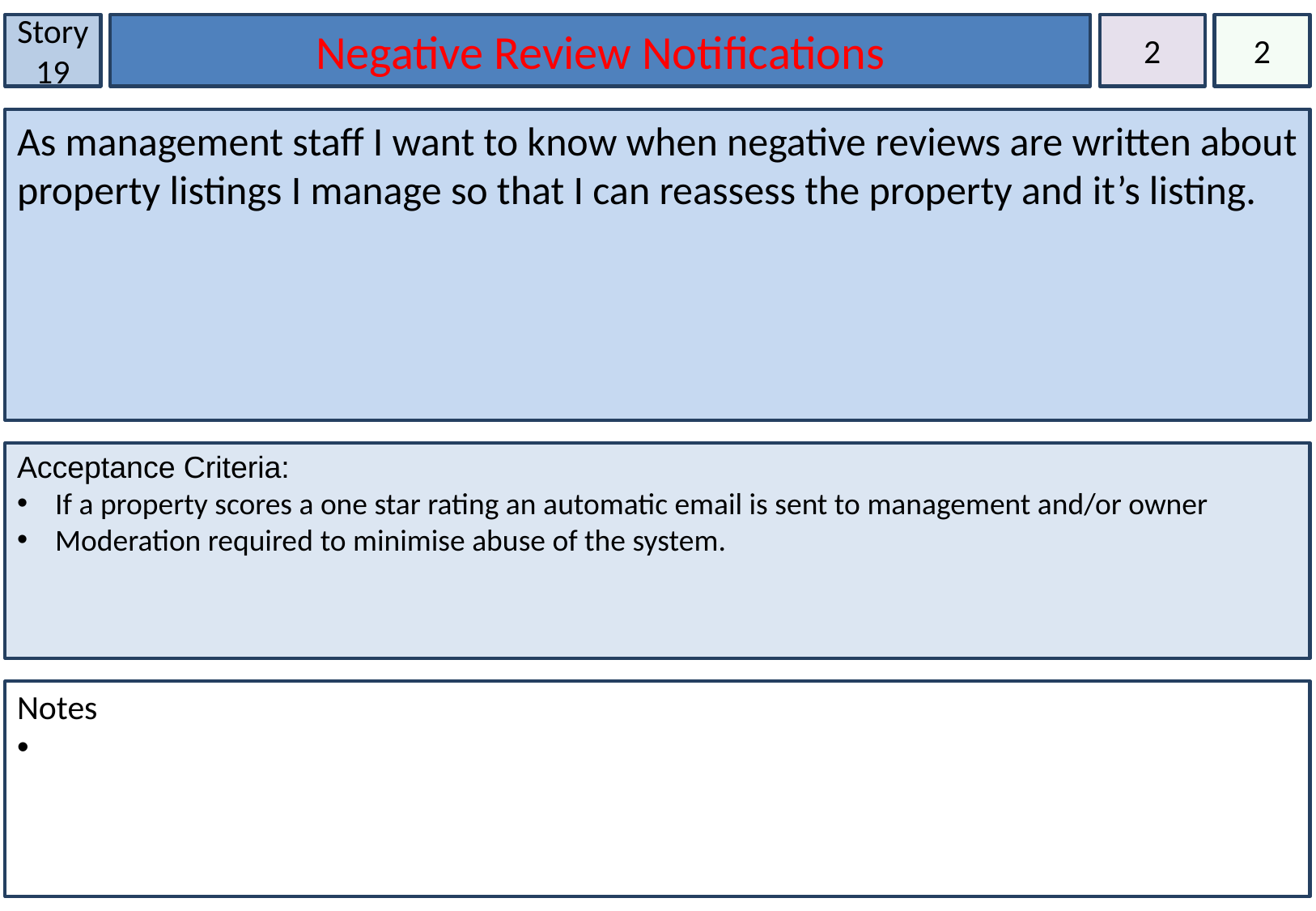

Story 19
Negative Review Notifications
2
2
As management staff I want to know when negative reviews are written about property listings I manage so that I can reassess the property and it’s listing.
Acceptance Criteria:
If a property scores a one star rating an automatic email is sent to management and/or owner
Moderation required to minimise abuse of the system.
Notes